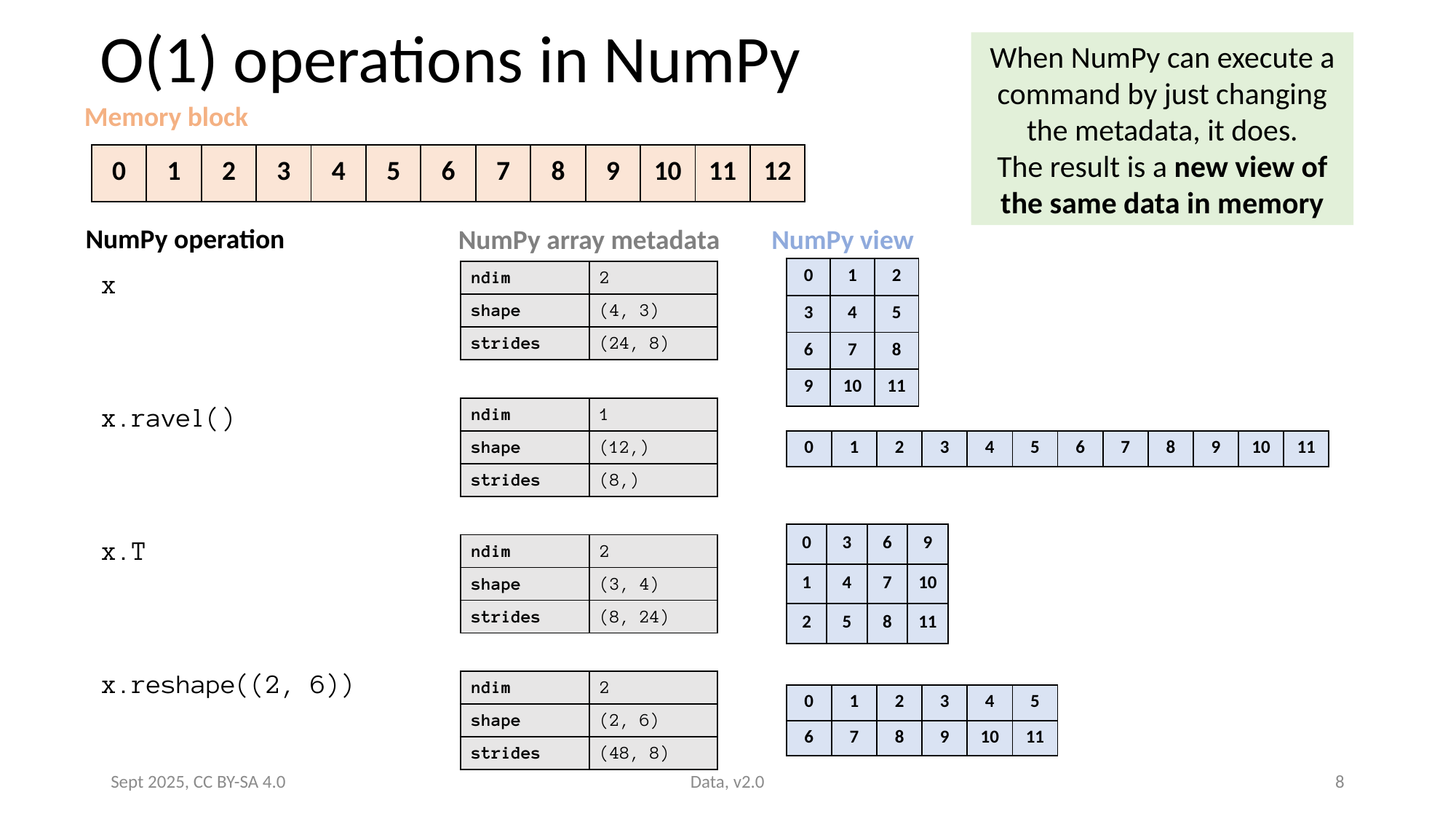

# O(1) operations in NumPy
When NumPy can execute a command by just changing the metadata, it does.
The result is a new view of the same data in memory
Memory block
| 0 | 1 | 2 | 3 | 4 | 5 | 6 | 7 | 8 | 9 | 10 | 11 | 12 |
| --- | --- | --- | --- | --- | --- | --- | --- | --- | --- | --- | --- | --- |
NumPy operation
NumPy array metadata
NumPy view
| 0 | 1 | 2 |
| --- | --- | --- |
| 3 | 4 | 5 |
| 6 | 7 | 8 |
| 9 | 10 | 11 |
x
| ndim | 2 |
| --- | --- |
| shape | (4, 3) |
| strides | (24, 8) |
x.ravel()
| ndim | 1 |
| --- | --- |
| shape | (12,) |
| strides | (8,) |
| 0 | 1 | 2 | 3 | 4 | 5 | 6 | 7 | 8 | 9 | 10 | 11 |
| --- | --- | --- | --- | --- | --- | --- | --- | --- | --- | --- | --- |
| 0 | 3 | 6 | 9 |
| --- | --- | --- | --- |
| 1 | 4 | 7 | 10 |
| 2 | 5 | 8 | 11 |
x.T
| ndim | 2 |
| --- | --- |
| shape | (3, 4) |
| strides | (8, 24) |
x.reshape((2, 6))
| ndim | 2 |
| --- | --- |
| shape | (2, 6) |
| strides | (48, 8) |
| 0 | 1 | 2 | 3 | 4 | 5 |
| --- | --- | --- | --- | --- | --- |
| 6 | 7 | 8 | 9 | 10 | 11 |
Sept 2025, CC BY-SA 4.0
Data, v2.0
8